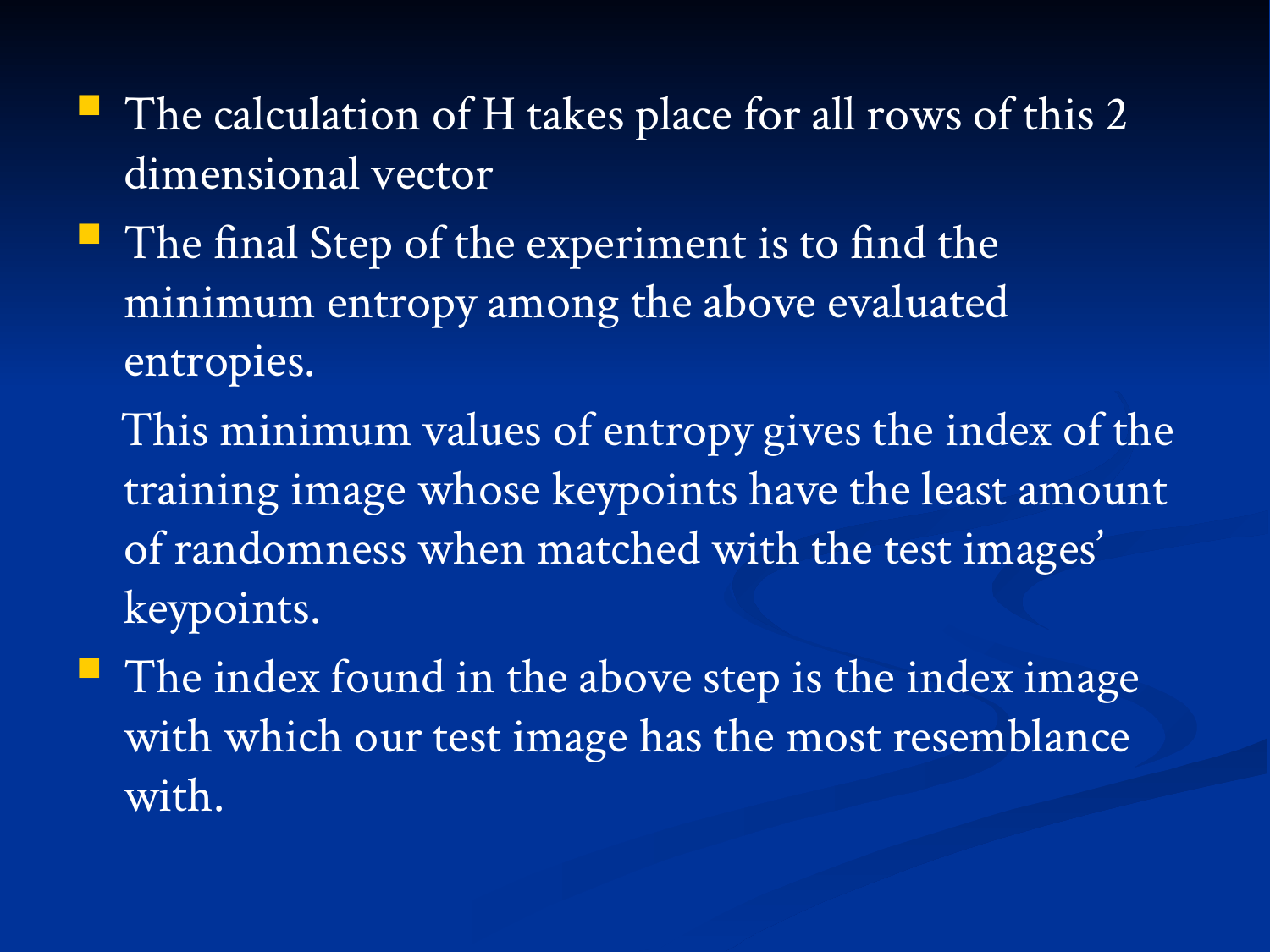

The calculation of H takes place for all rows of this 2 dimensional vector
The final Step of the experiment is to find the minimum entropy among the above evaluated entropies.
    This minimum values of entropy gives the index of the training image whose keypoints have the least amount of randomness when matched with the test images’ keypoints.
The index found in the above step is the index image with which our test image has the most resemblance with.